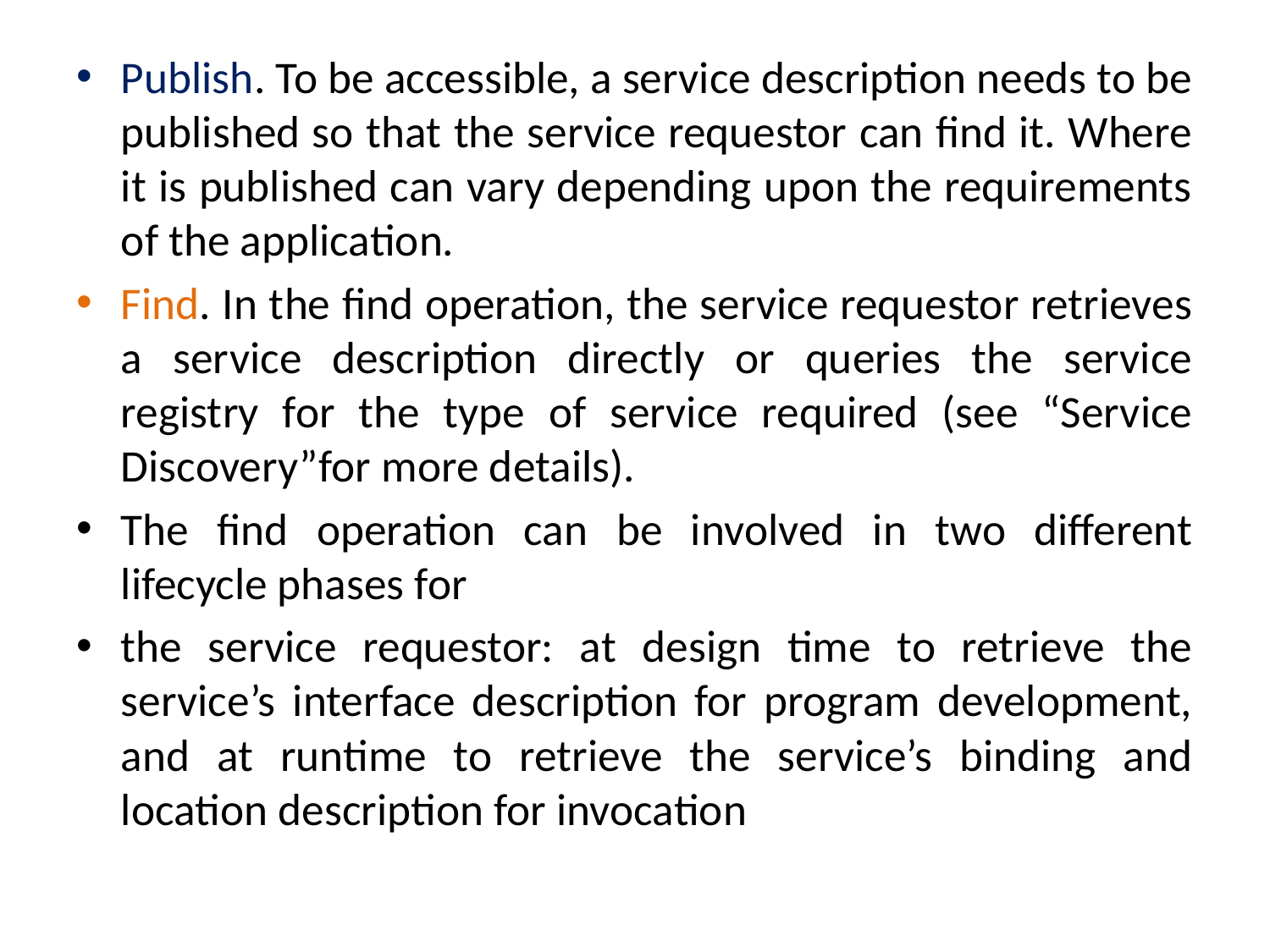

Publish. To be accessible, a service description needs to be published so that the service requestor can find it. Where it is published can vary depending upon the requirements of the application.
Find. In the find operation, the service requestor retrieves a service description directly or queries the service registry for the type of service required (see “Service Discovery”for more details).
The find operation can be involved in two different lifecycle phases for
the service requestor: at design time to retrieve the service’s interface description for program development, and at runtime to retrieve the service’s binding and location description for invocation